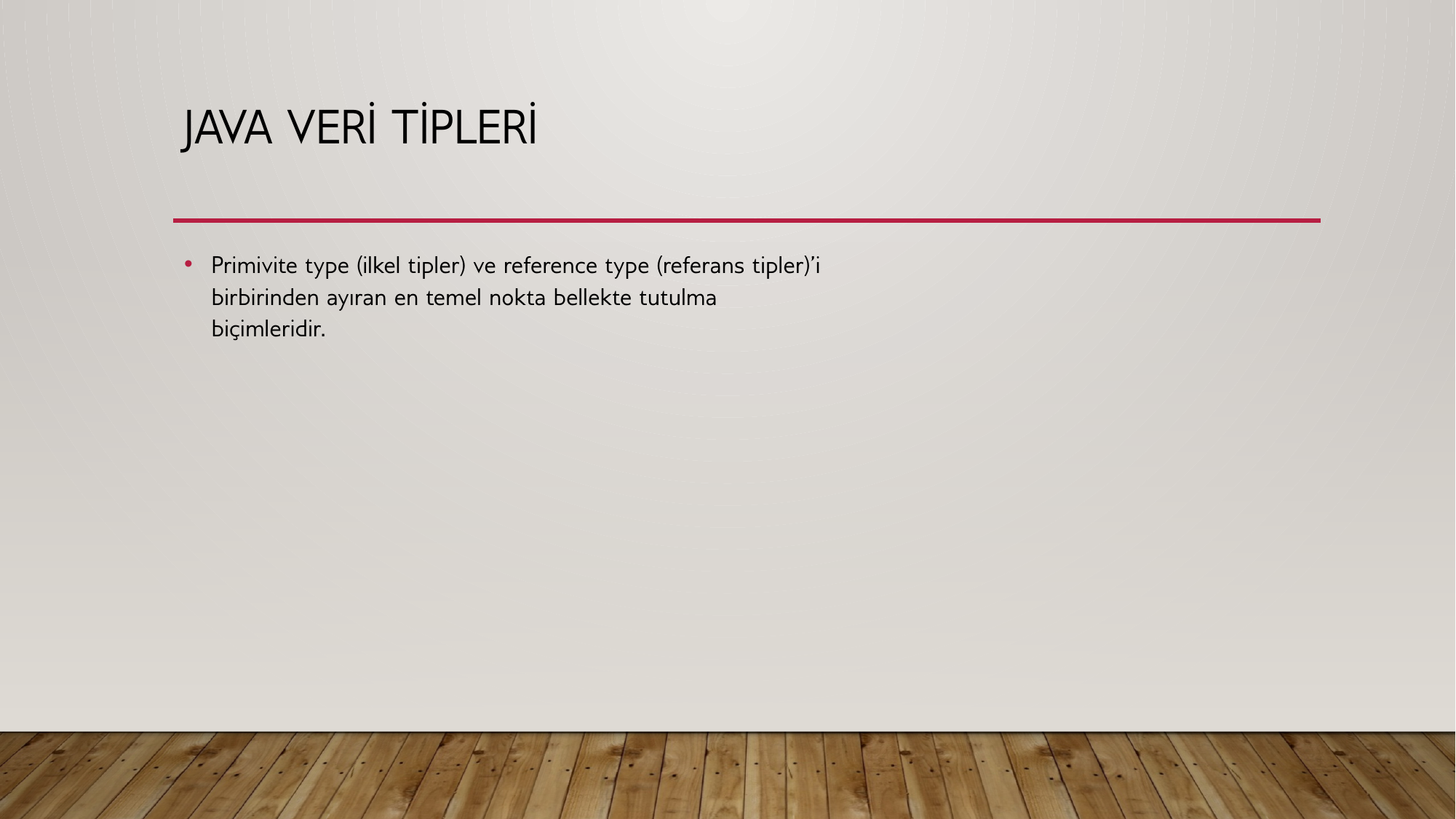

9
# Java Veri Tipleri
Primivite type (ilkel tipler) ve reference type (referans tipler)’i birbirinden ayıran en temel nokta bellekte tutulma biçimleridir.